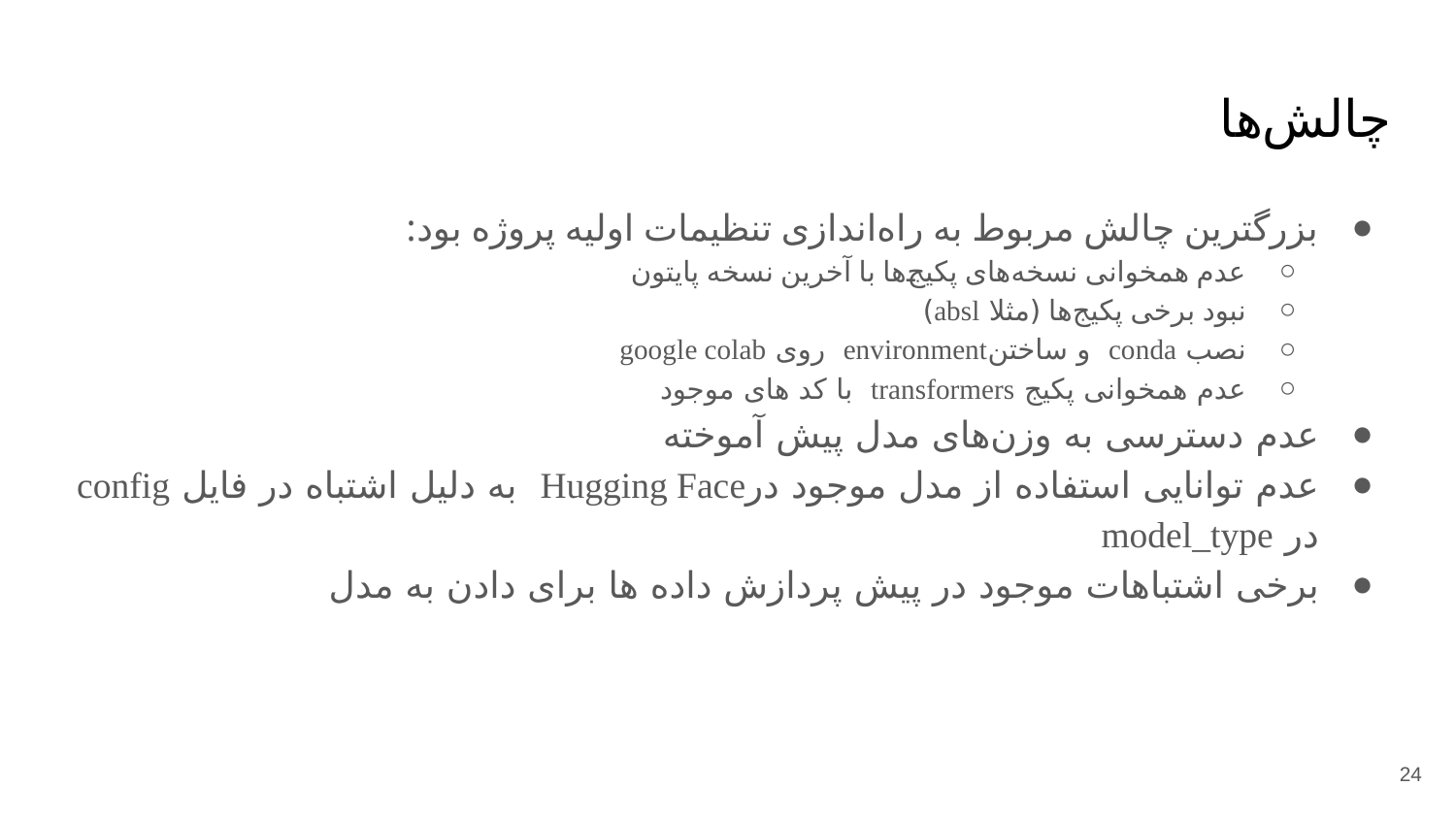

# چالش‌ها
بزرگترین چالش مربوط به راه‌اندازی تنظیمات اولیه پروژه بود:
عدم همخوانی نسخه‌های پکیج‌ها با آخرین نسخه پایتون
نبود برخی پکیج‌ها (مثلا absl)
نصب conda  و ساختنenvironment  روی google colab
عدم همخوانی پکیج transformers  با کد های موجود
عدم دسترسی به وزن‌های مدل پیش آموخته
عدم توانایی استفاده از مدل موجود درHugging Face  به دلیل اشتباه در فایل config  در model_type
برخی اشتباهات موجود در پیش پردازش داده ها برای دادن به مدل
24